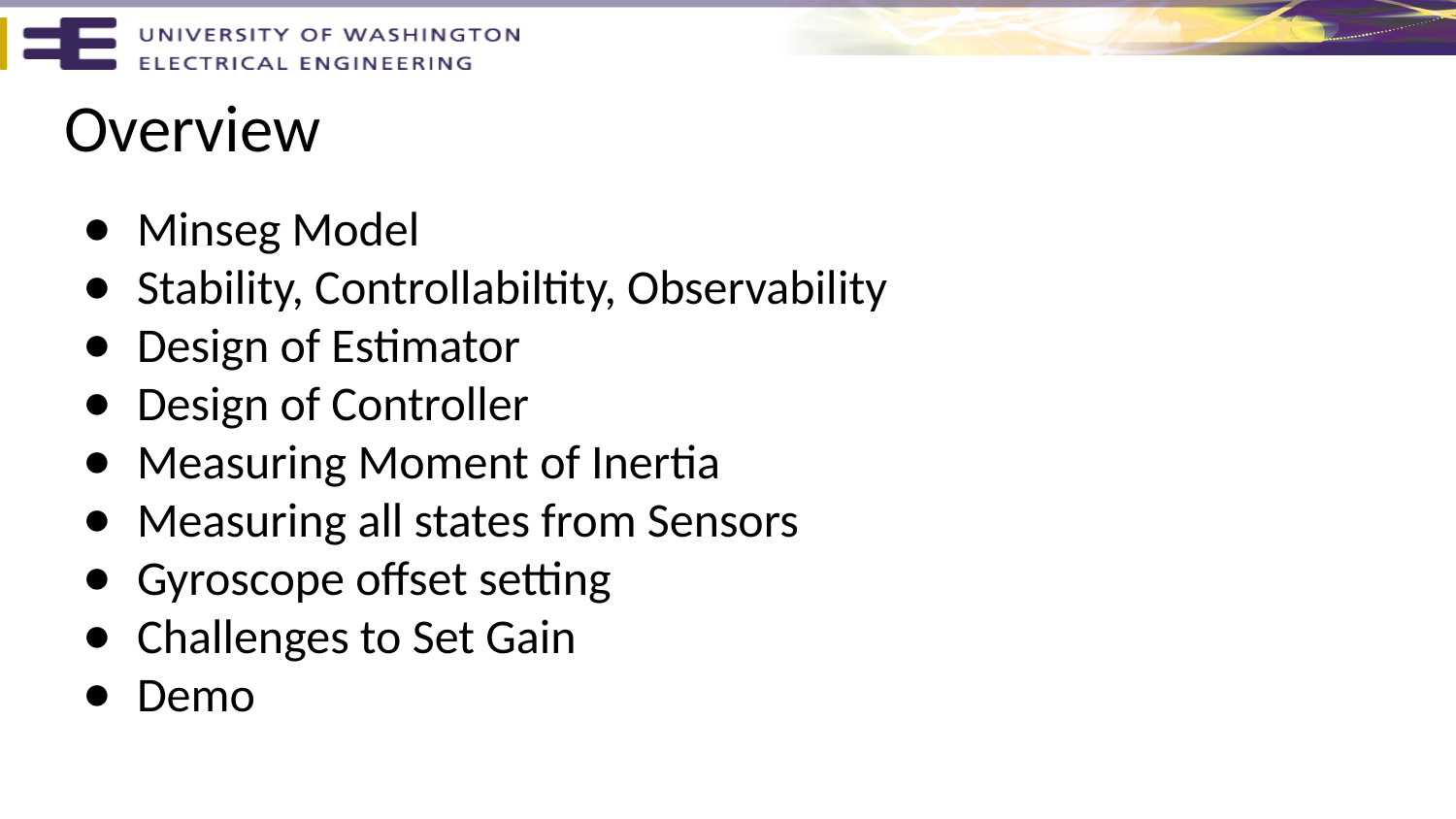

# Overview
Minseg Model
Stability, Controllabiltity, Observability
Design of Estimator
Design of Controller
Measuring Moment of Inertia
Measuring all states from Sensors
Gyroscope offset setting
Challenges to Set Gain
Demo